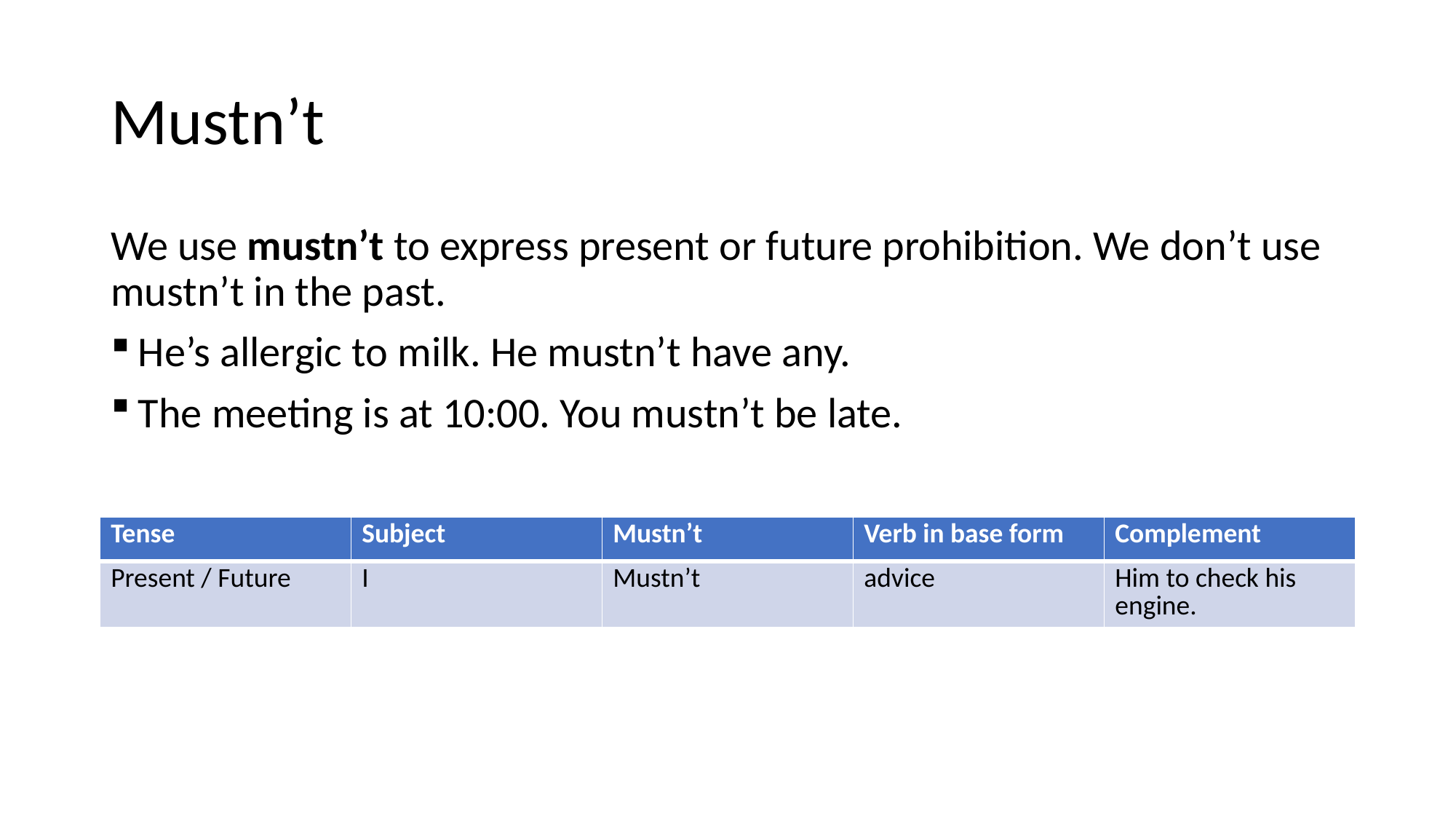

# Mustn’t
We use mustn’t to express present or future prohibition. We don’t use mustn’t in the past.
He’s allergic to milk. He mustn’t have any.
The meeting is at 10:00. You mustn’t be late.
| Tense | Subject | Mustn’t | Verb in base form | Complement |
| --- | --- | --- | --- | --- |
| Present / Future | I | Mustn’t | advice | Him to check his engine. |